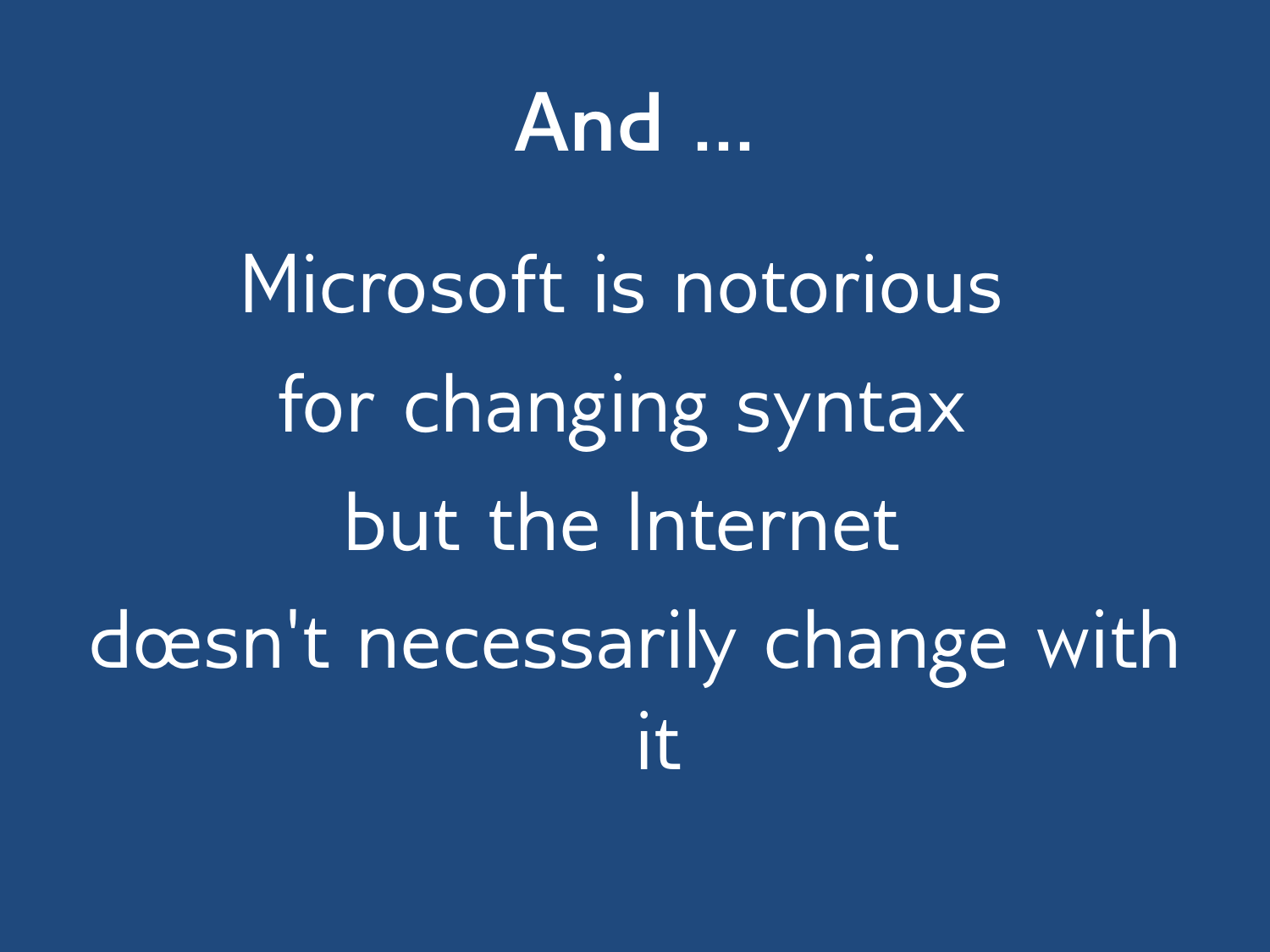

# And ...
Microsoft is notorious
for changing syntax
but the Internet
doesn't necessarily change with it